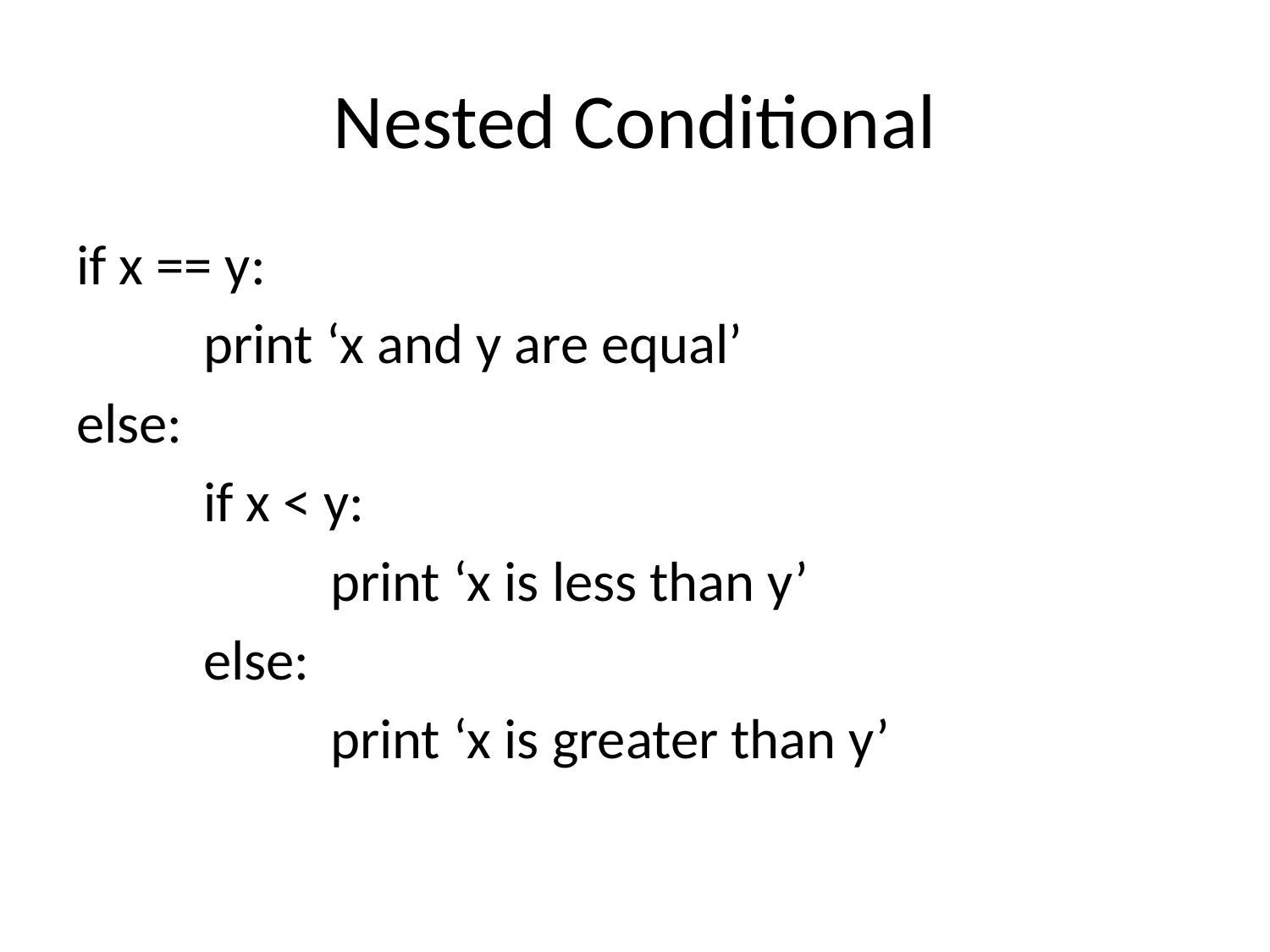

# Nested Conditional
if x == y:
	print ‘x and y are equal’
else:
	if x < y:
		print ‘x is less than y’
	else:
		print ‘x is greater than y’